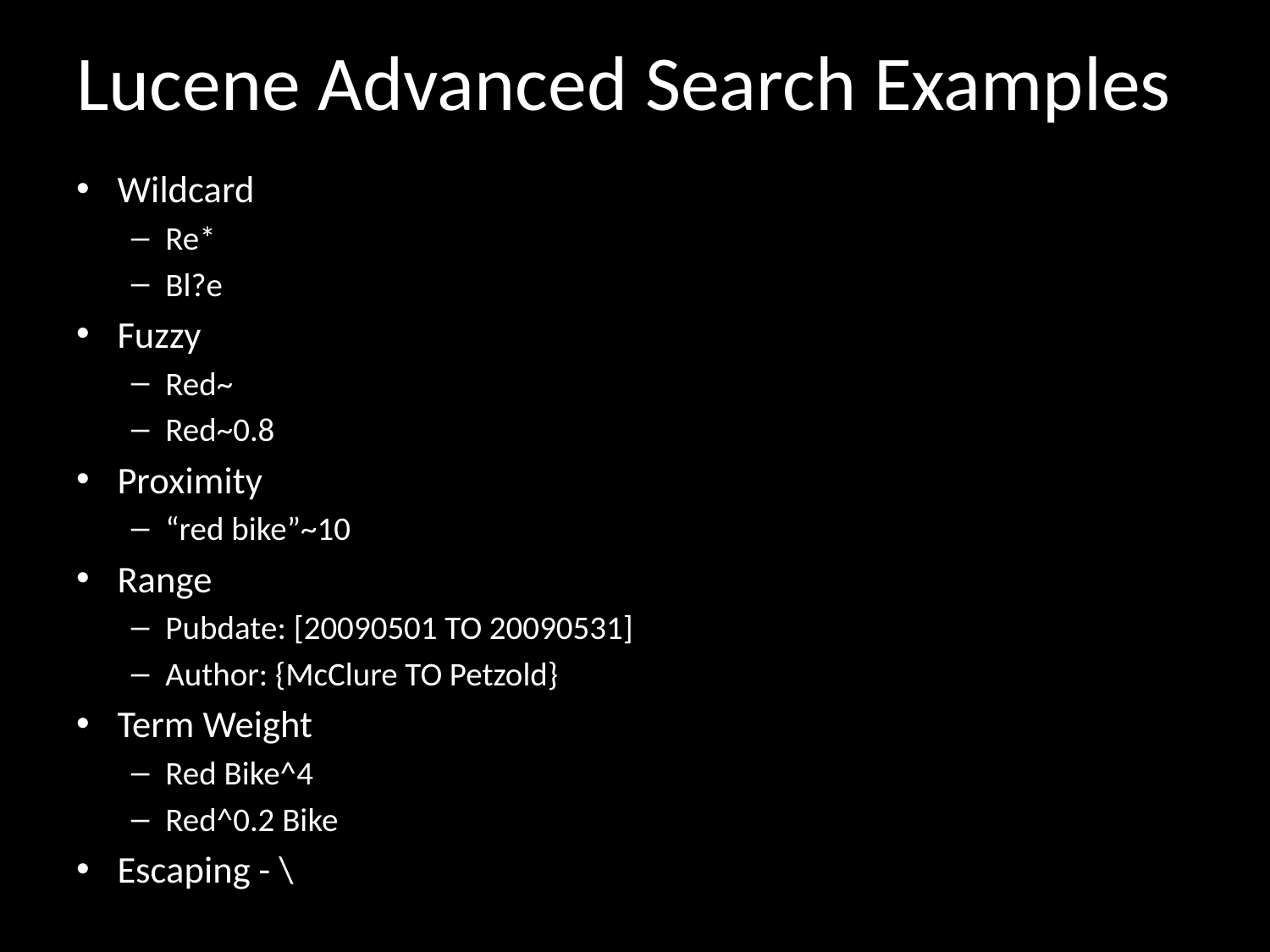

# Lucene Advanced Search Examples
Wildcard
Re*
Bl?e
Fuzzy
Red~
Red~0.8
Proximity
“red bike”~10
Range
Pubdate: [20090501 TO 20090531]
Author: {McClure TO Petzold}
Term Weight
Red Bike^4
Red^0.2 Bike
Escaping - \